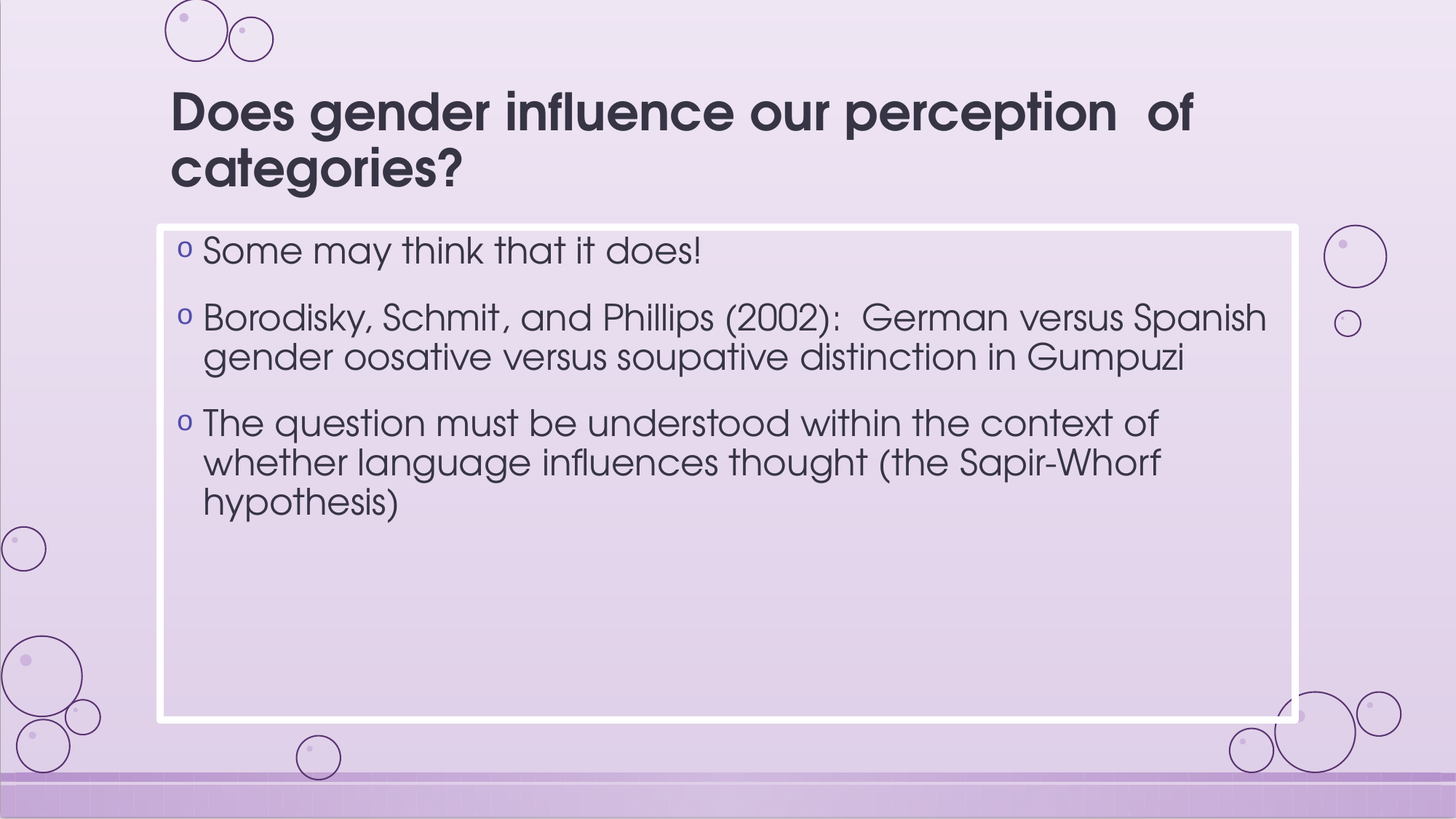

# Does gender influence our perception  of categories?
Some may think that it does!
Borodisky, Schmit, and Phillips (2002):  German versus Spanish gender oosative versus soupative distinction in Gumpuzi
The question must be understood within the context of whether language influences thought (the Sapir-Whorf hypothesis)